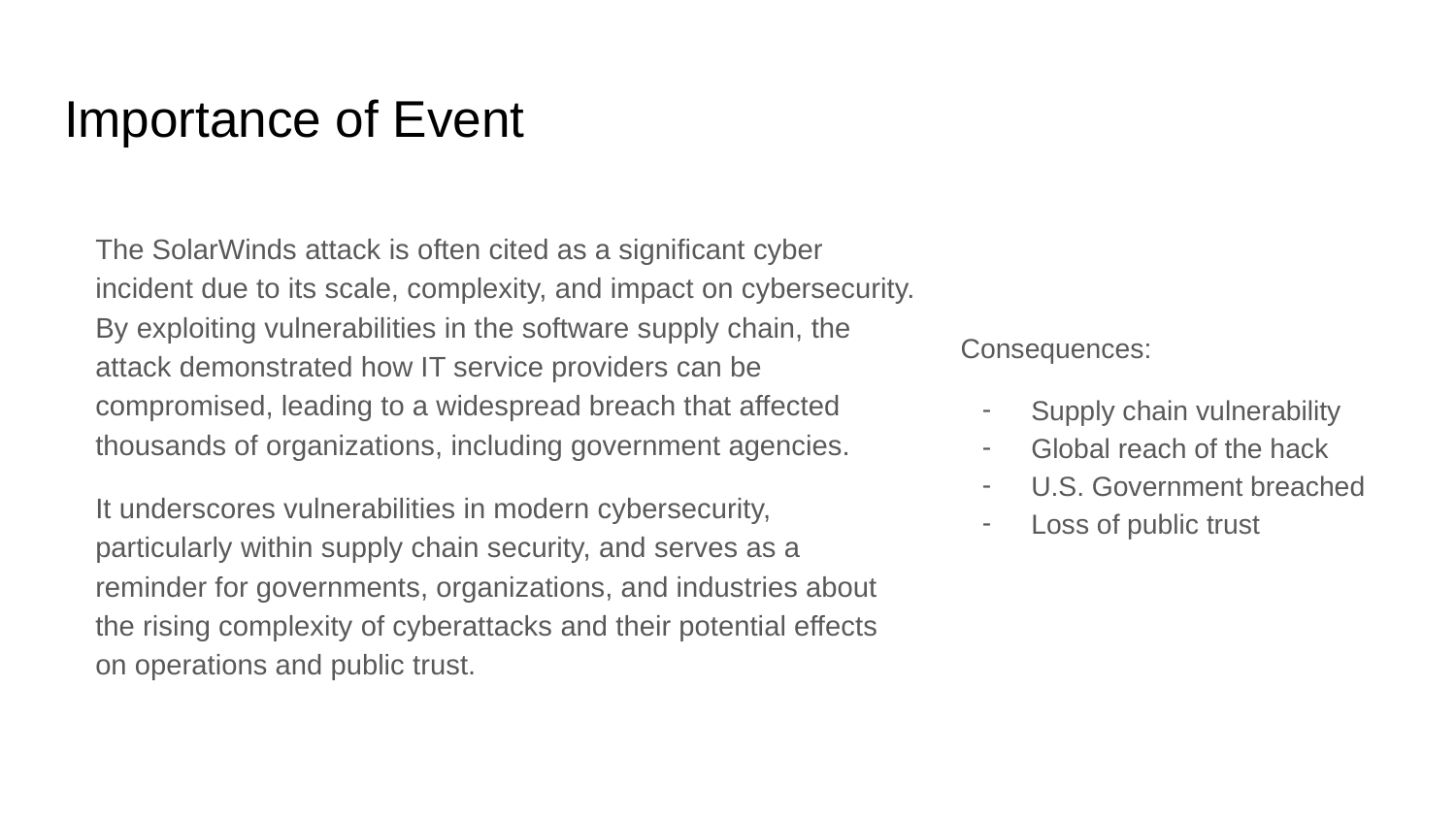

# Importance of Event
The SolarWinds attack is often cited as a significant cyber incident due to its scale, complexity, and impact on cybersecurity. By exploiting vulnerabilities in the software supply chain, the attack demonstrated how IT service providers can be compromised, leading to a widespread breach that affected thousands of organizations, including government agencies.
It underscores vulnerabilities in modern cybersecurity, particularly within supply chain security, and serves as a reminder for governments, organizations, and industries about the rising complexity of cyberattacks and their potential effects on operations and public trust.
Consequences:
Supply chain vulnerability
Global reach of the hack
U.S. Government breached
Loss of public trust